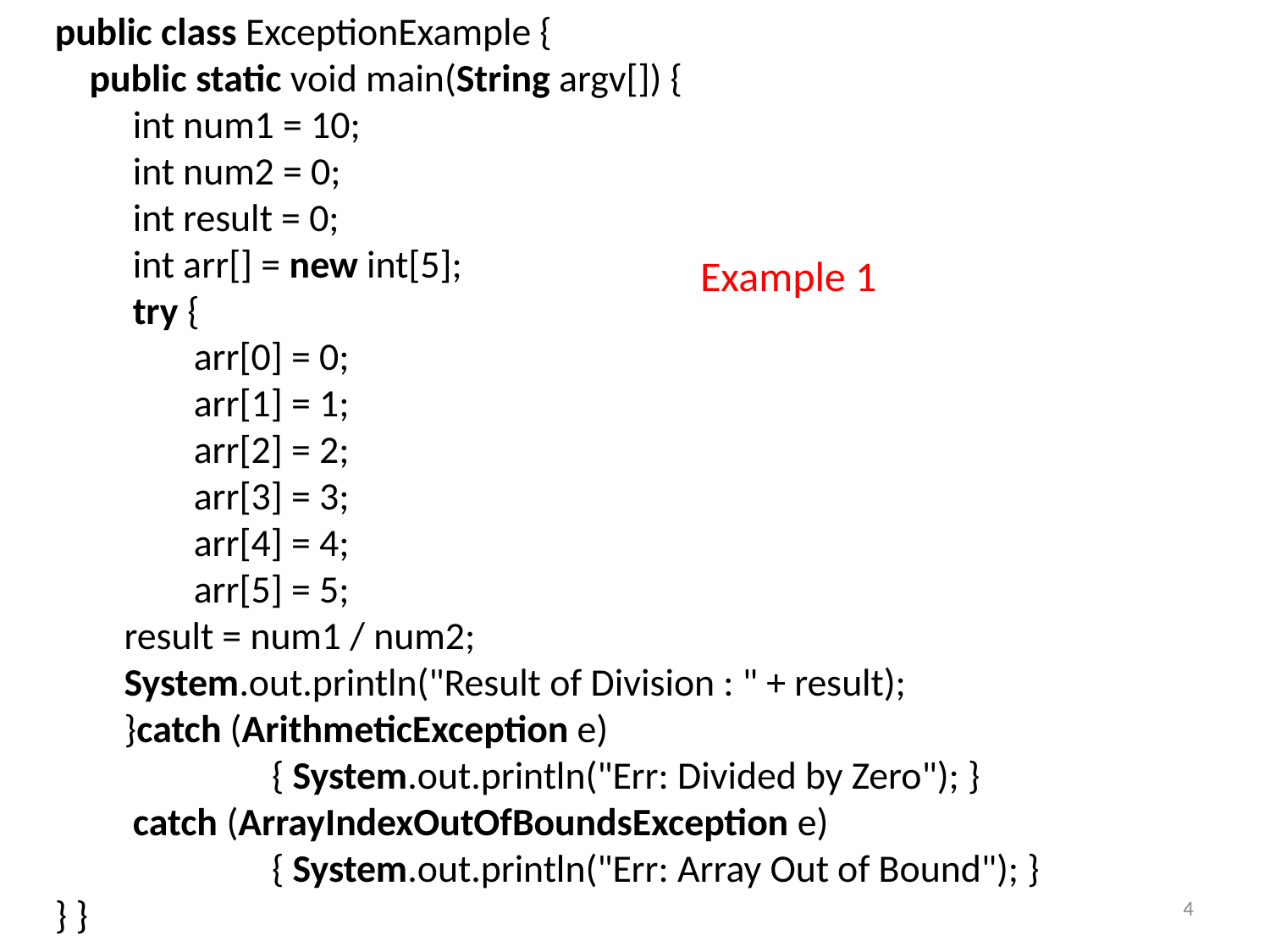

public class ExceptionExample {
    public static void main(String argv[]) {
         int num1 = 10;
         int num2 = 0;
         int result = 0;
         int arr[] = new int[5];
         try {
                arr[0] = 0;
                arr[1] = 1;
                arr[2] = 2;
                arr[3] = 3;
                arr[4] = 4;
                arr[5] = 5;
        result = num1 / num2;
        System.out.println("Result of Division : " + result);
        }catch (ArithmeticException e)
                         { System.out.println("Err: Divided by Zero"); }
         catch (ArrayIndexOutOfBoundsException e)
                         { System.out.println("Err: Array Out of Bound"); }
} }
Example 1
4